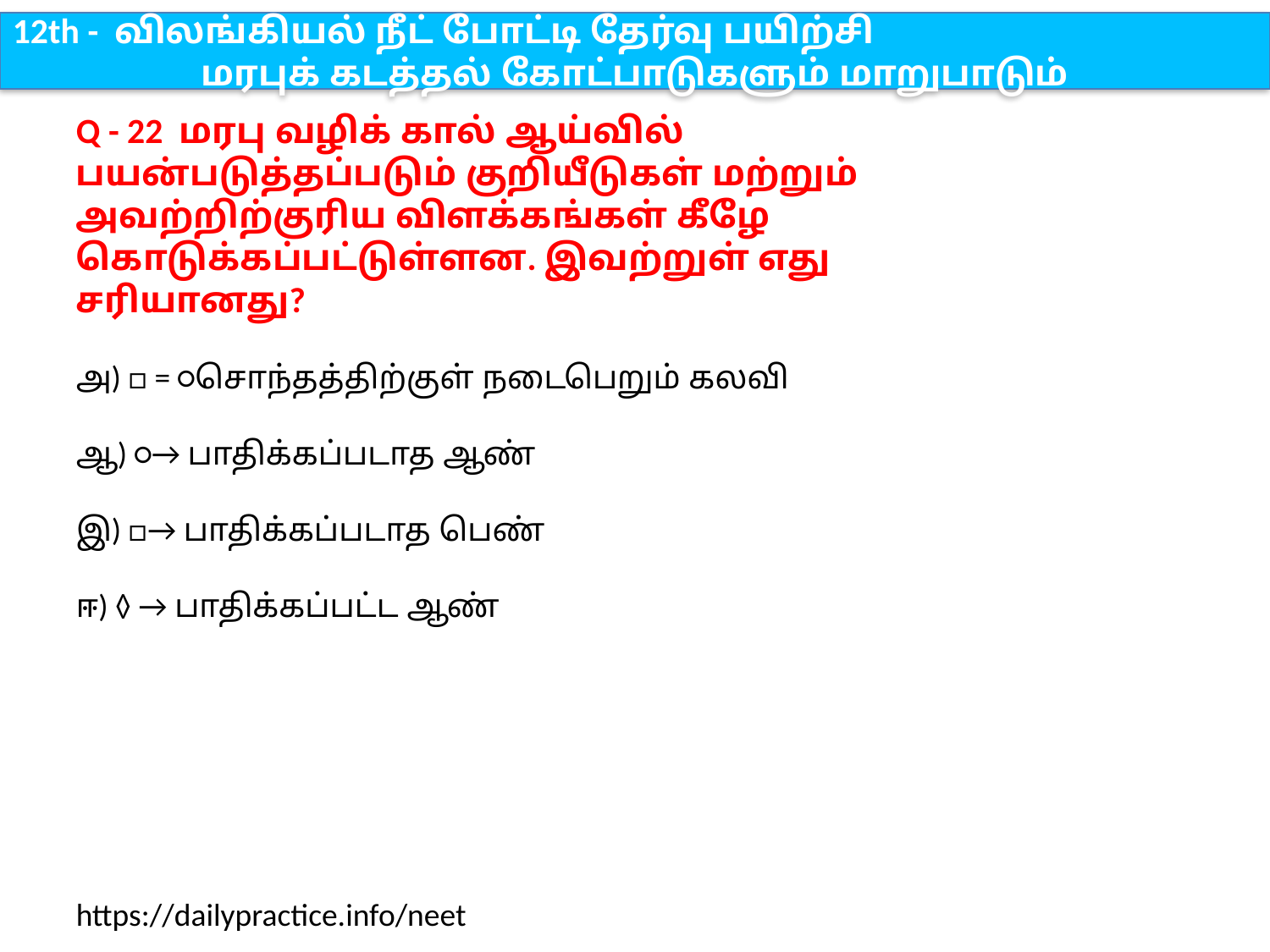

12th -  விலங்கியல் நீட் போட்டி தேர்வு பயிற்சி
மரபுக் கடத்தல் கோட்பாடுகளும் மாறுபாடும்

Q - 22  மரபு வழிக் கால் ஆய்வில் பயன்படுத்தப்படும் குறியீடுகள் மற்றும் அவற்றிற்குரிய விளக்கங்கள் கீழே கொடுக்கப்பட்டுள்ளன. இவற்றுள் எது சரியானது?

அ) □ = ○சொந்தத்திற்குள் நடைபெறும் கலவி

ஆ) ○→ பாதிக்கப்படாத ஆண்

இ) □→ பாதிக்கப்படாத பெண்

ஈ) ◊ → பாதிக்கப்பட்ட ஆண்
https://dailypractice.info/neet